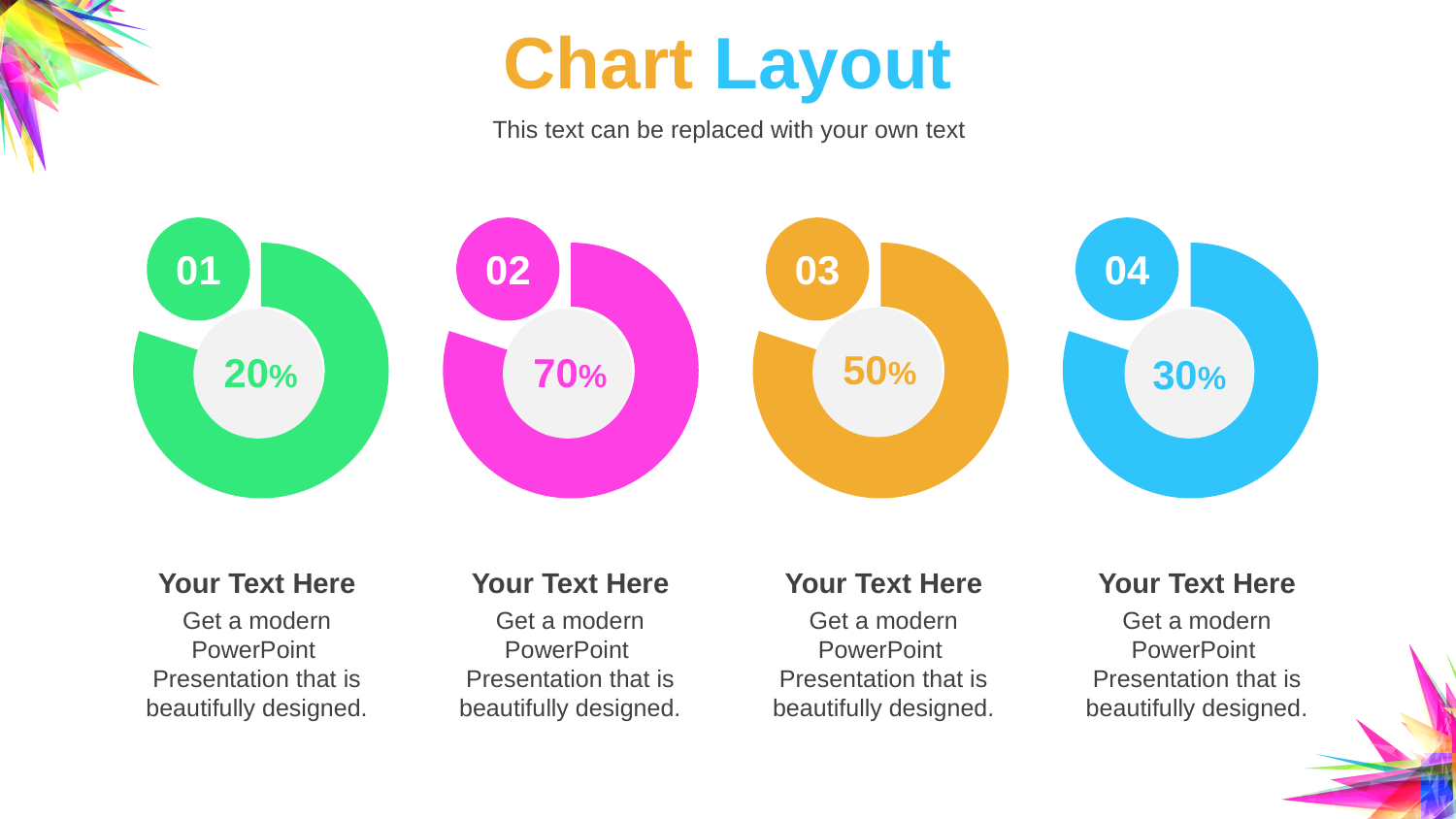

# Chart Layout
This text can be replaced with your own text

### Chart

| Category | Text |
|---|---|
| 1 | 80.0 |
| 2 | 20.0 |

### Chart

| Category | Text |
|---|---|
| 1 | 80.0 |
| 2 | 20.0 |

### Chart

| Category | Text |
|---|---|
| 1 | 80.0 |
| 2 | 20.0 |

### Chart

| Category | Text |
|---|---|
| 1 | 80.0 |
| 2 | 20.0 |
01
02
03
04

50%
20%
70%
30%
Your Text Here
Get a modern PowerPoint  Presentation that is beautifully designed.
Your Text Here
Get a modern PowerPoint  Presentation that is beautifully designed.
Your Text Here
Get a modern PowerPoint  Presentation that is beautifully designed.
Your Text Here
Get a modern PowerPoint  Presentation that is beautifully designed.